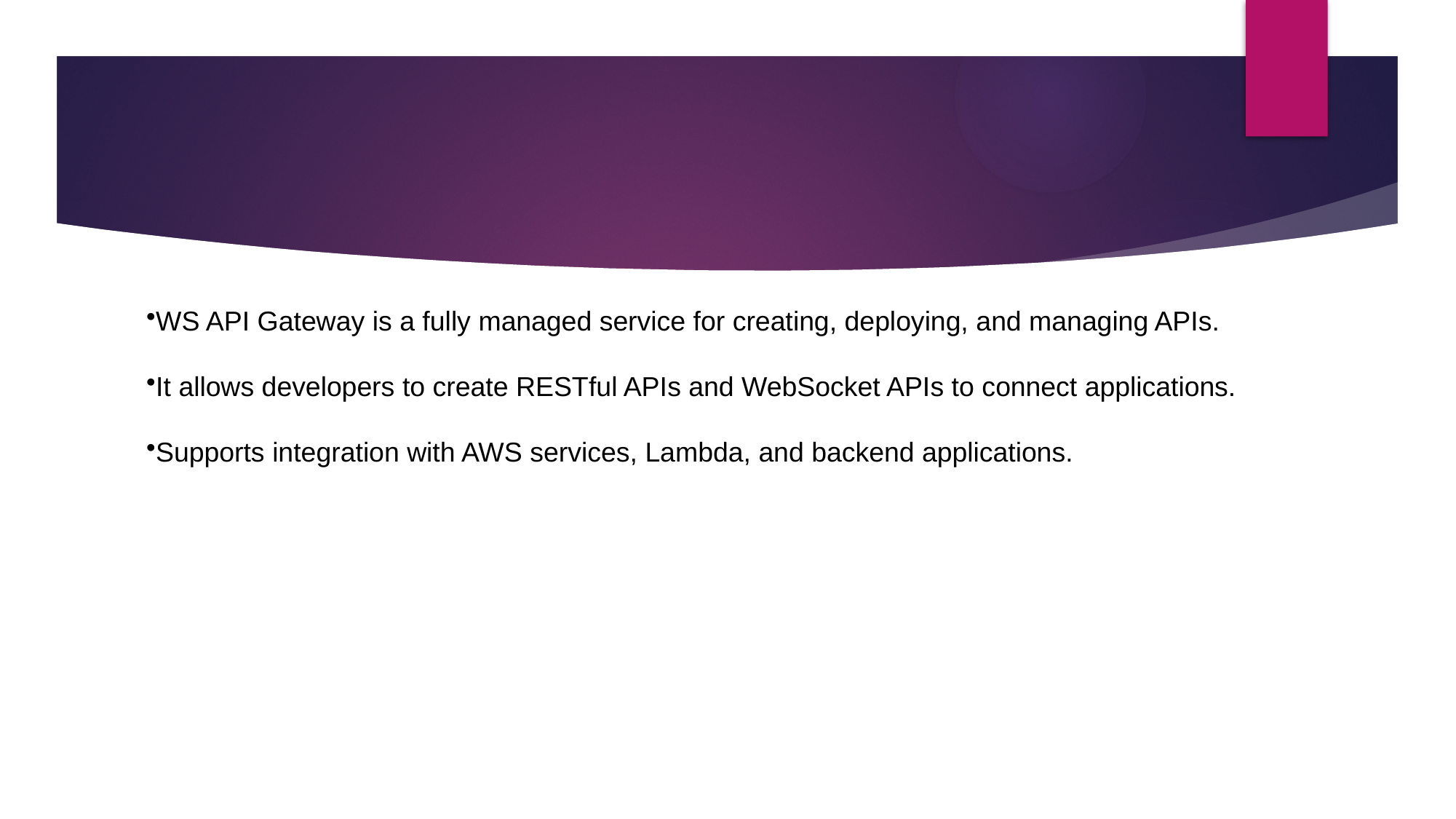

WS API Gateway is a fully managed service for creating, deploying, and managing APIs.

It allows developers to create RESTful APIs and WebSocket APIs to connect applications.

Supports integration with AWS services, Lambda, and backend applications.